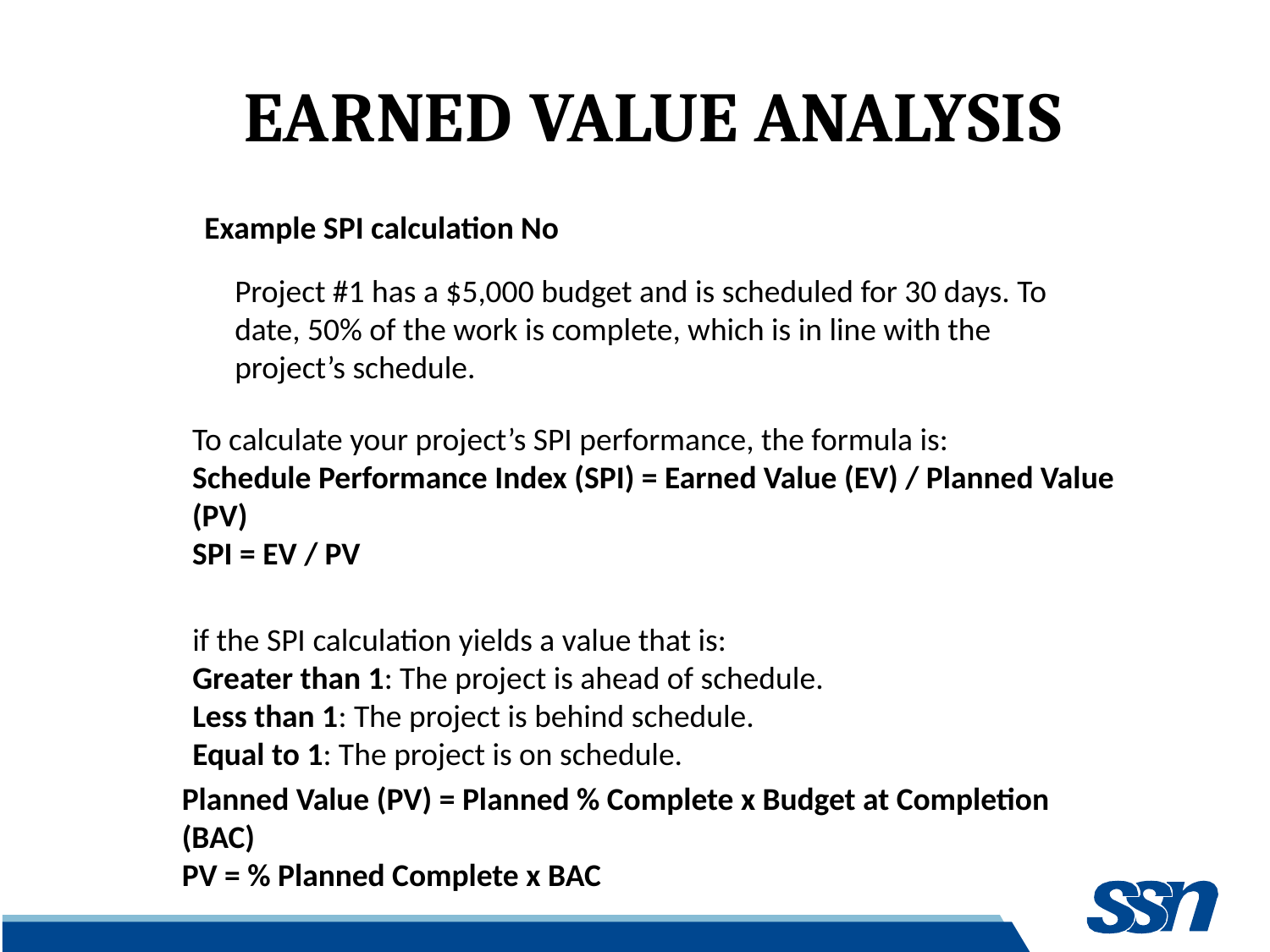

# EARNED VALUE ANALYSIS
Example SPI calculation No

Project #1 has a $5,000 budget and is scheduled for 30 days. To date, 50% of the work is complete, which is in line with the project’s schedule.
To calculate your project’s SPI performance, the formula is:
Schedule Performance Index (SPI) = Earned Value (EV) / Planned Value (PV)
SPI = EV / PV
if the SPI calculation yields a value that is:
Greater than 1: The project is ahead of schedule.
Less than 1: The project is behind schedule.
Equal to 1: The project is on schedule.
Planned Value (PV) = Planned % Complete x Budget at Completion (BAC)
PV = % Planned Complete x BAC